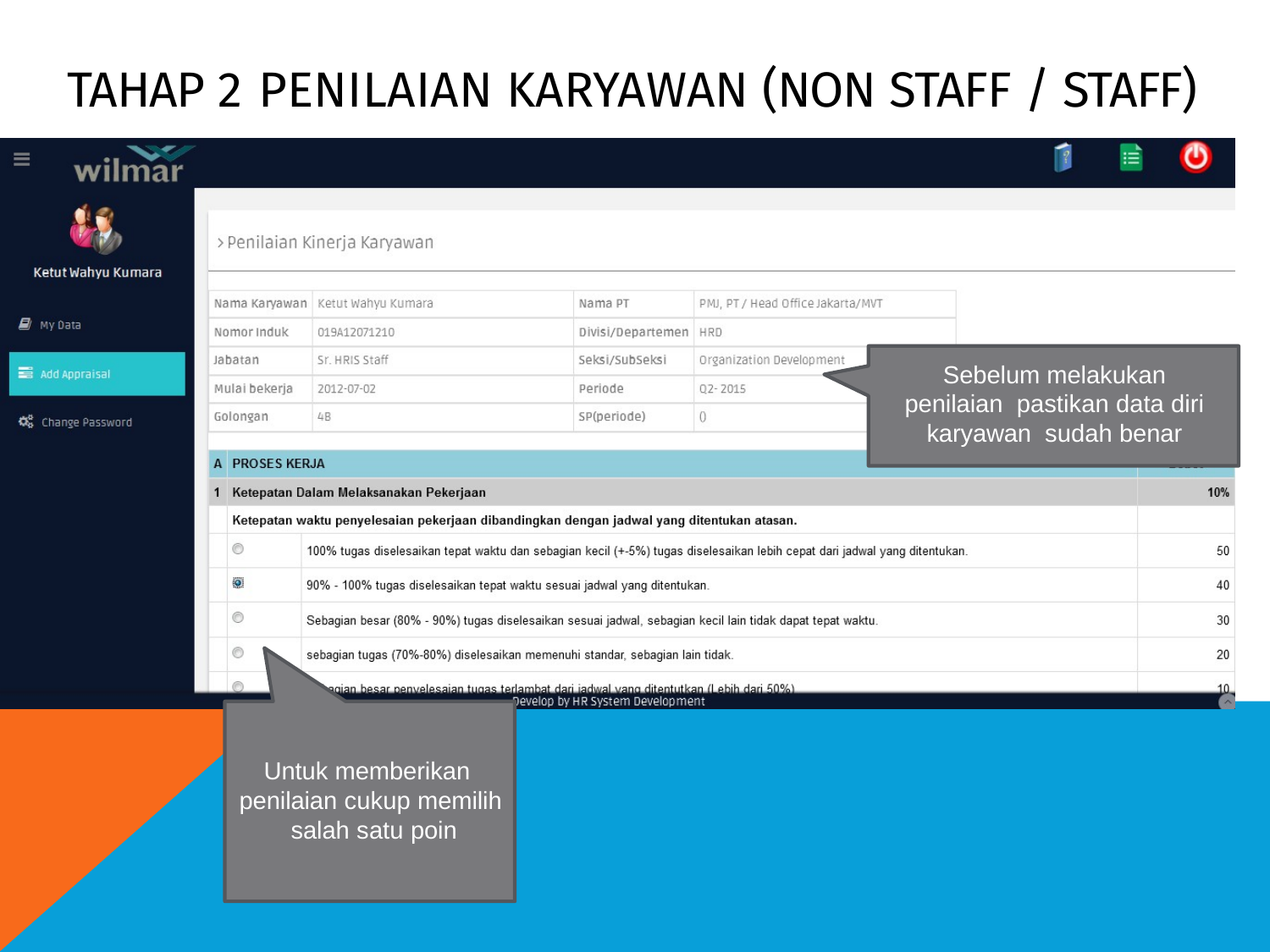

# TAHAP 2 PENILAIAN KARYAWAN (NON STAFF / STAFF)

Sebelum melakukan penilaian  pastikan data diri karyawan  sudah benar

Untuk memberikan  penilaian cukup memilih  salah satu poin